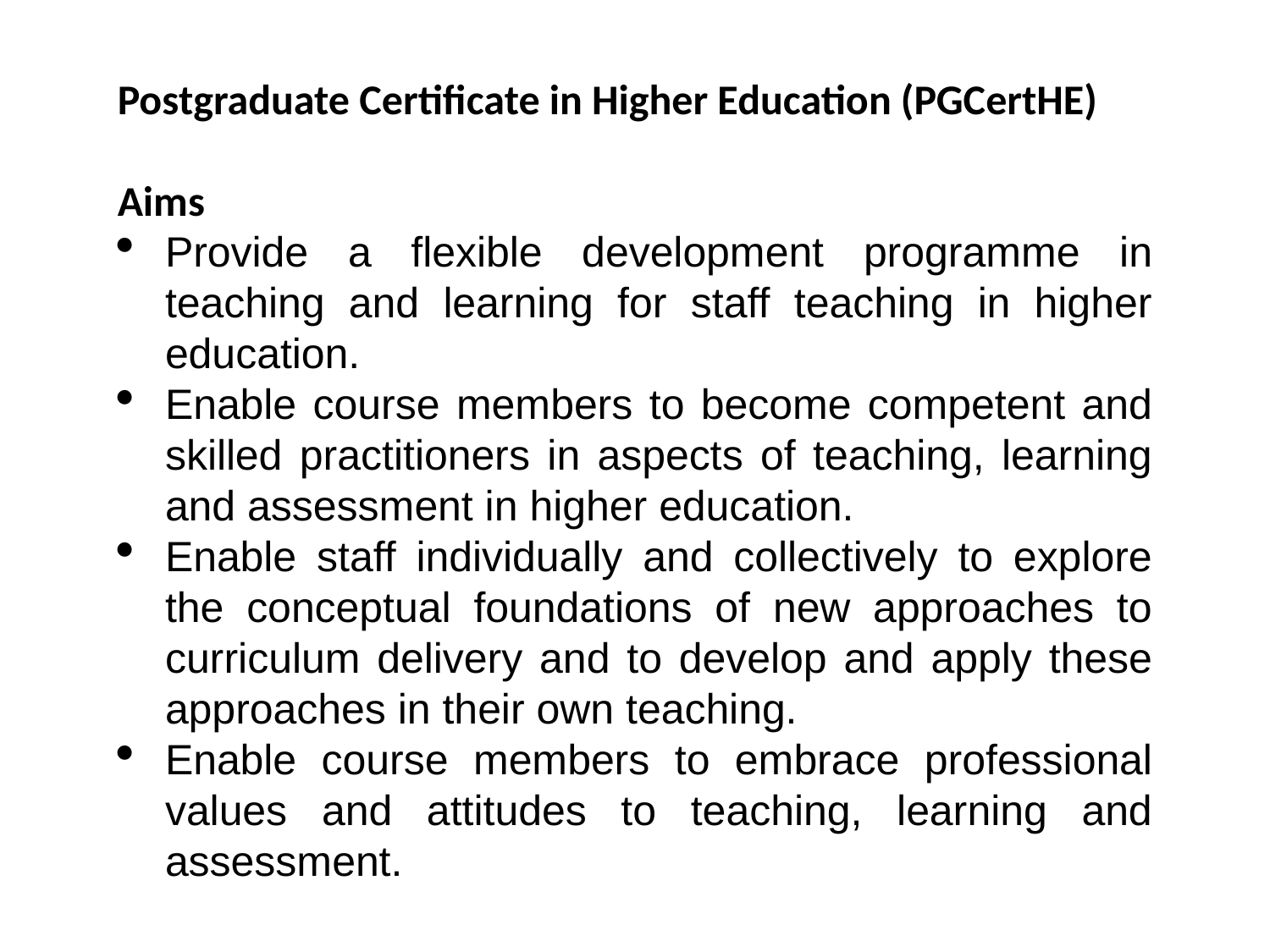

Postgraduate Certificate in Higher Education (PGCertHE)

Aims
Provide a flexible development programme in teaching and learning for staff teaching in higher education.
Enable course members to become competent and skilled practitioners in aspects of teaching, learning and assessment in higher education.
Enable staff individually and collectively to explore the conceptual foundations of new approaches to curriculum delivery and to develop and apply these approaches in their own teaching.
Enable course members to embrace professional values and attitudes to teaching, learning and assessment.